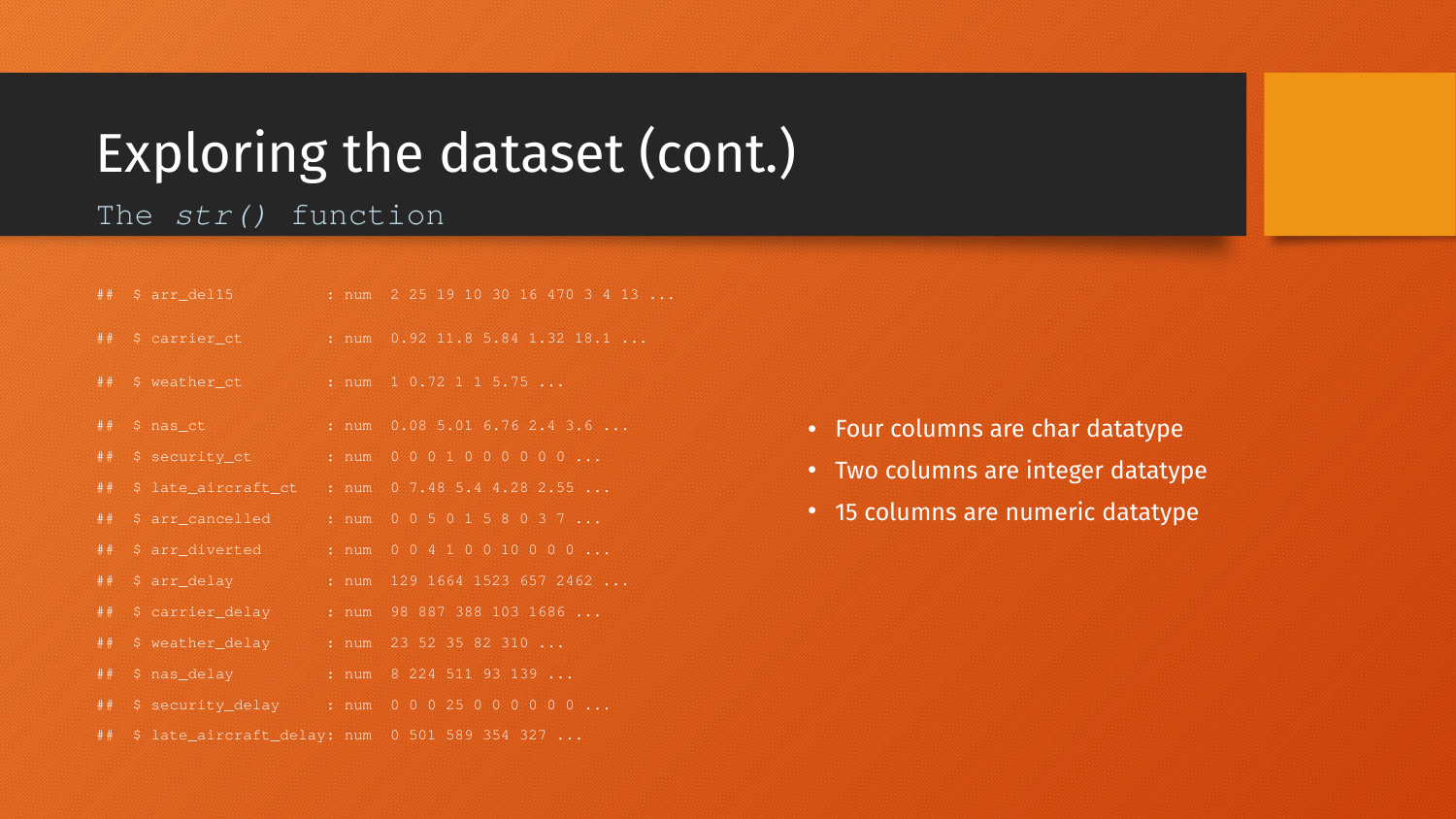

# Exploring the dataset (cont.)
The str() function
##  $ arr_del15          : num  2 25 19 10 30 16 470 3 4 13 ...
##  $ carrier_ct         : num  0.92 11.8 5.84 1.32 18.1 ...
##  $ weather_ct         : num  1 0.72 1 1 5.75 ...
##  $ nas_ct             : num  0.08 5.01 6.76 2.4 3.6 ...
##  $ security_ct        : num  0 0 0 1 0 0 0 0 0 0 ...
##  $ late_aircraft_ct   : num  0 7.48 5.4 4.28 2.55 ...
##  $ arr_cancelled      : num  0 0 5 0 1 5 8 0 3 7 ...
##  $ arr_diverted       : num  0 0 4 1 0 0 10 0 0 0 ...
##  $ arr_delay          : num  129 1664 1523 657 2462 ...
##  $ carrier_delay      : num  98 887 388 103 1686 ...
##  $ weather_delay      : num  23 52 35 82 310 ...
##  $ nas_delay          : num  8 224 511 93 139 ...
##  $ security_delay     : num  0 0 0 25 0 0 0 0 0 0 ...
##  $ late_aircraft_delay: num  0 501 589 354 327 ...
Four columns are char datatype
Two columns are integer datatype
15 columns are numeric datatype